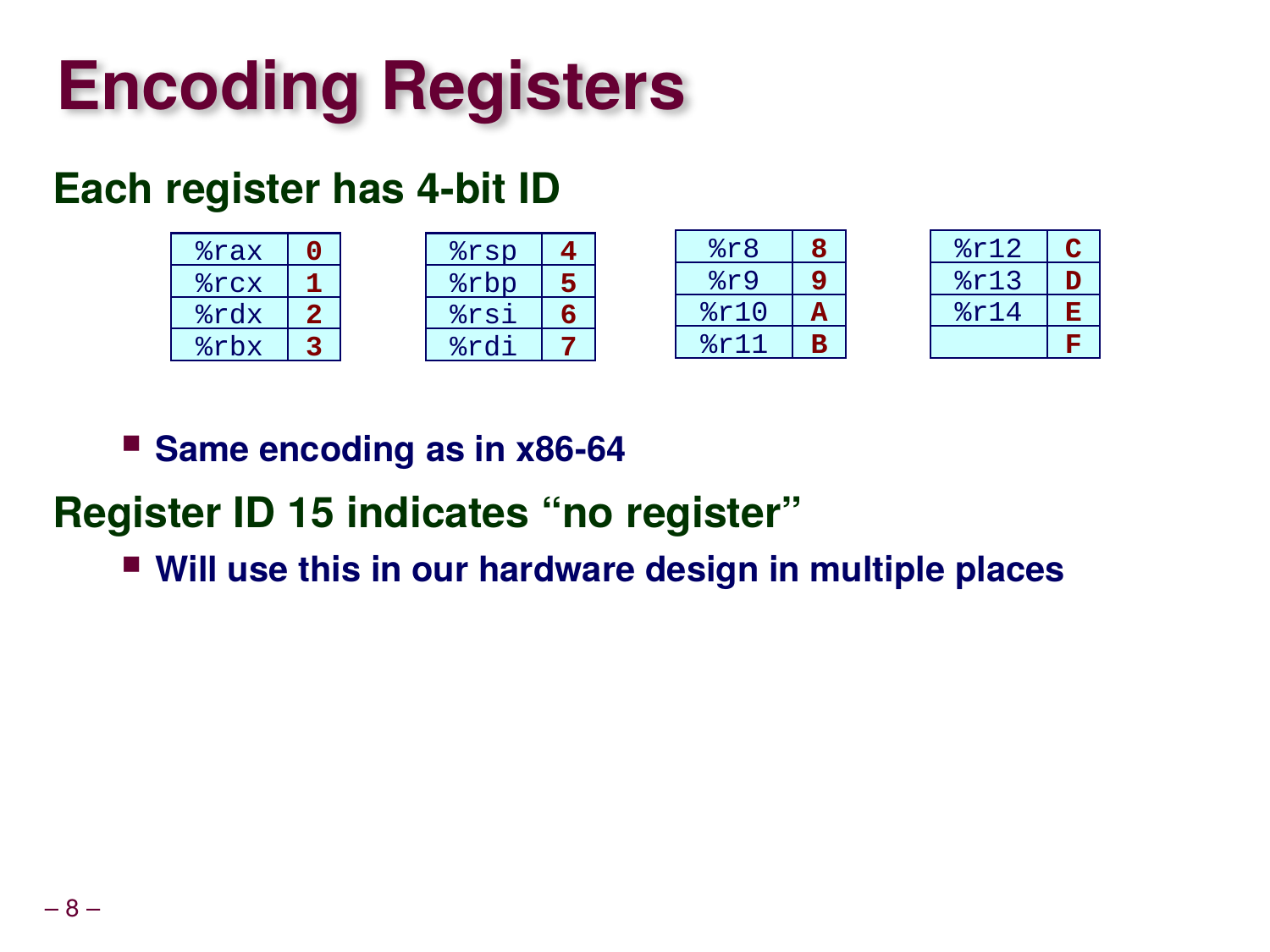

# Encoding Registers
Each register has 4-bit ID

Same encoding as in x86-64
Register ID 15 indicates “no register”
Will use this in our hardware design in multiple places
%r8
8
%r12
C
%rax
0
%rsp
4
%r9
9
%r13
D
%rcx
1
%rbp
5
%r10
A
%r14
E
%rdx
2
%rsi
6
%r11
B

F
%rbx
3
%rdi
7